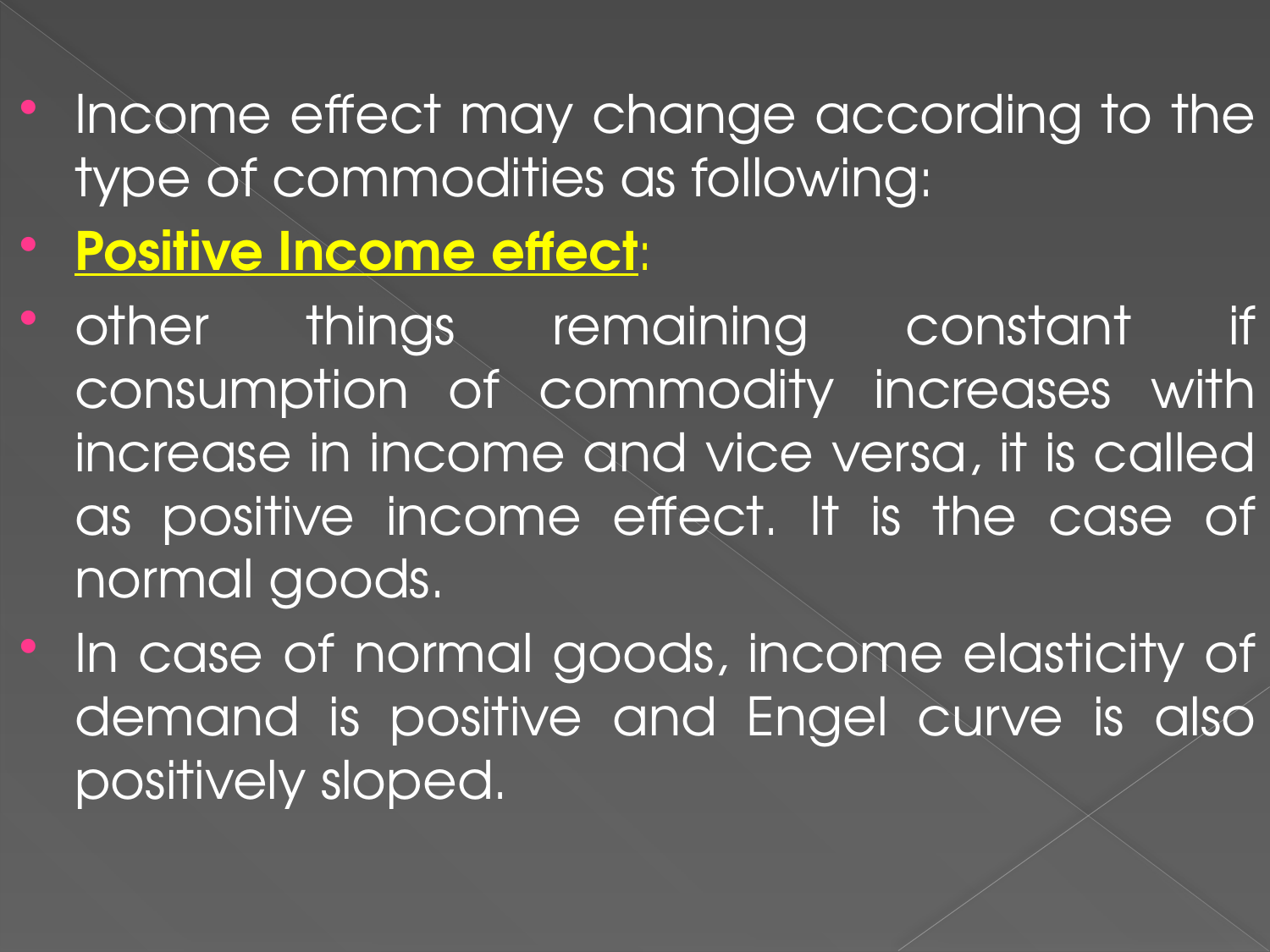

Income effect may change according to the type of commodities as following:
Positive Income effect:
other things remaining constant if consumption of commodity increases with increase in income and vice versa, it is called as positive income effect. It is the case of normal goods.
In case of normal goods, income elasticity of demand is positive and Engel curve is also positively sloped.